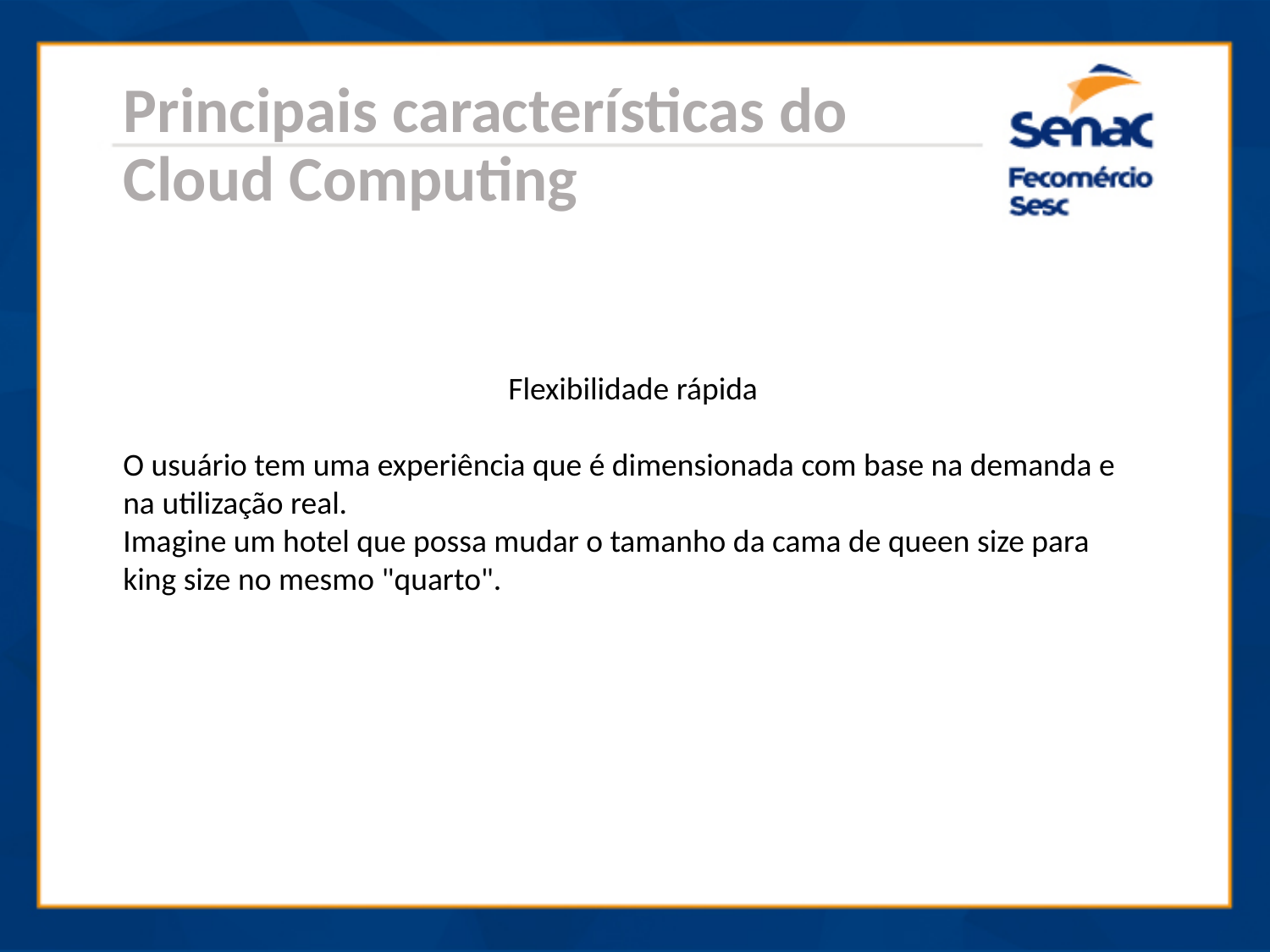

Principais características do Cloud Computing
Flexibilidade rápida

O usuário tem uma experiência que é dimensionada com base na demanda e na utilização real.
Imagine um hotel que possa mudar o tamanho da cama de queen size para king size no mesmo "quarto".